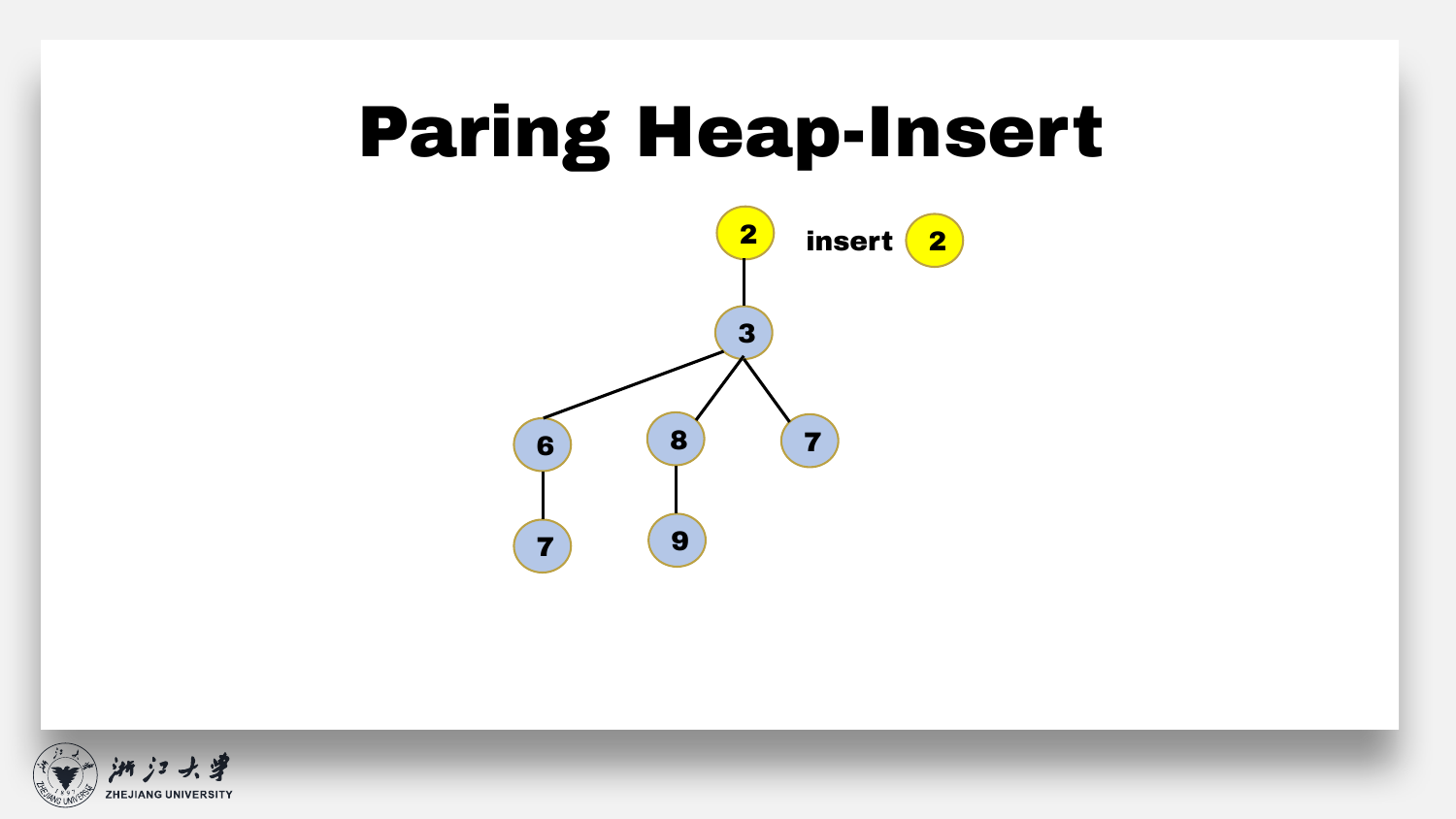

Paring Heap-Insert
2
2
insert
3
8
7
6
9
7